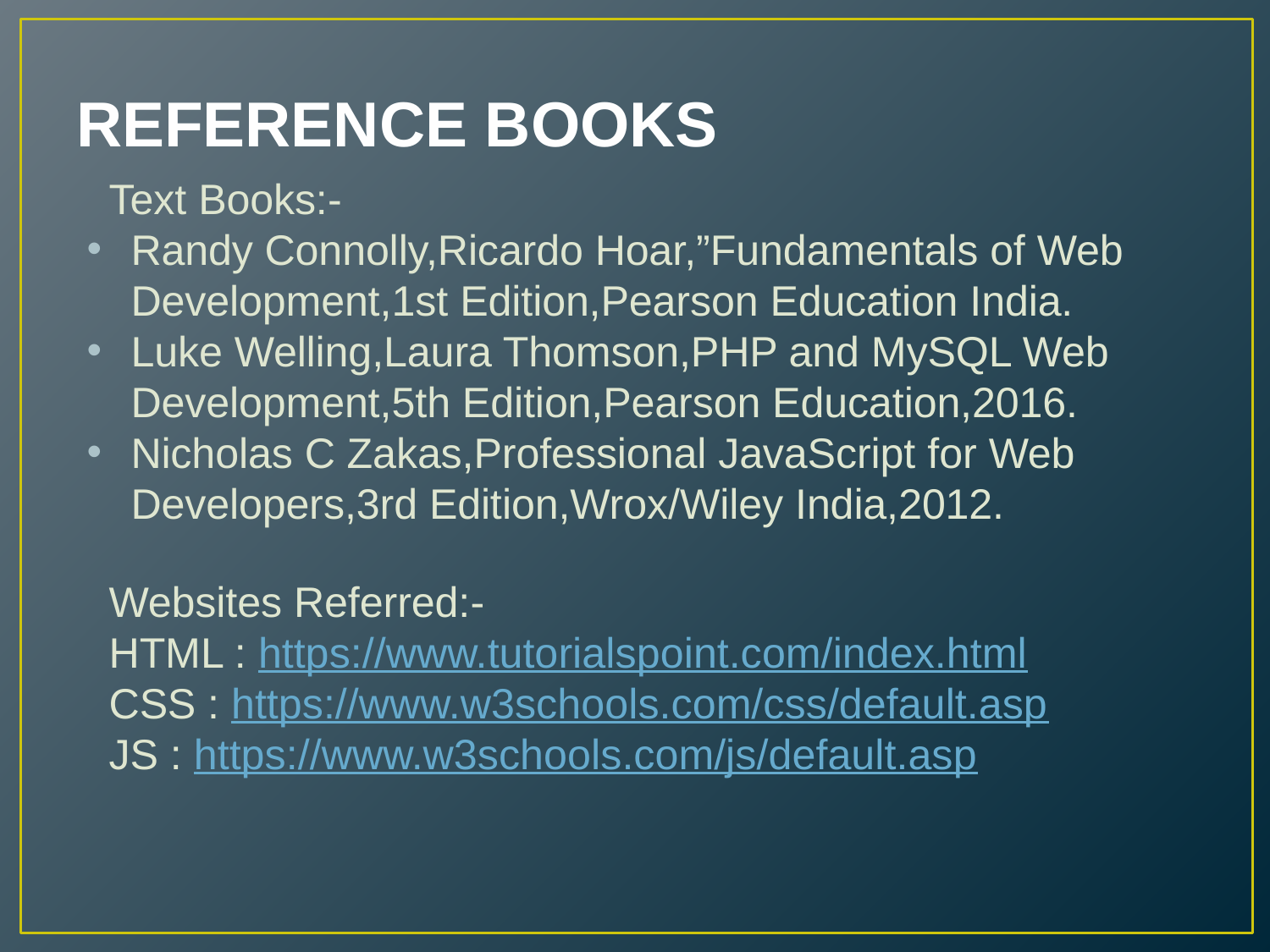

# REFERENCE BOOKS
Text Books:-
Randy Connolly,Ricardo Hoar,”Fundamentals of Web Development,1st Edition,Pearson Education India.
Luke Welling,Laura Thomson,PHP and MySQL Web Development,5th Edition,Pearson Education,2016.
Nicholas C Zakas,Professional JavaScript for Web Developers,3rd Edition,Wrox/Wiley India,2012.

Websites Referred:-
HTML : https://www.tutorialspoint.com/index.html
CSS : https://www.w3schools.com/css/default.asp
JS : https://www.w3schools.com/js/default.asp